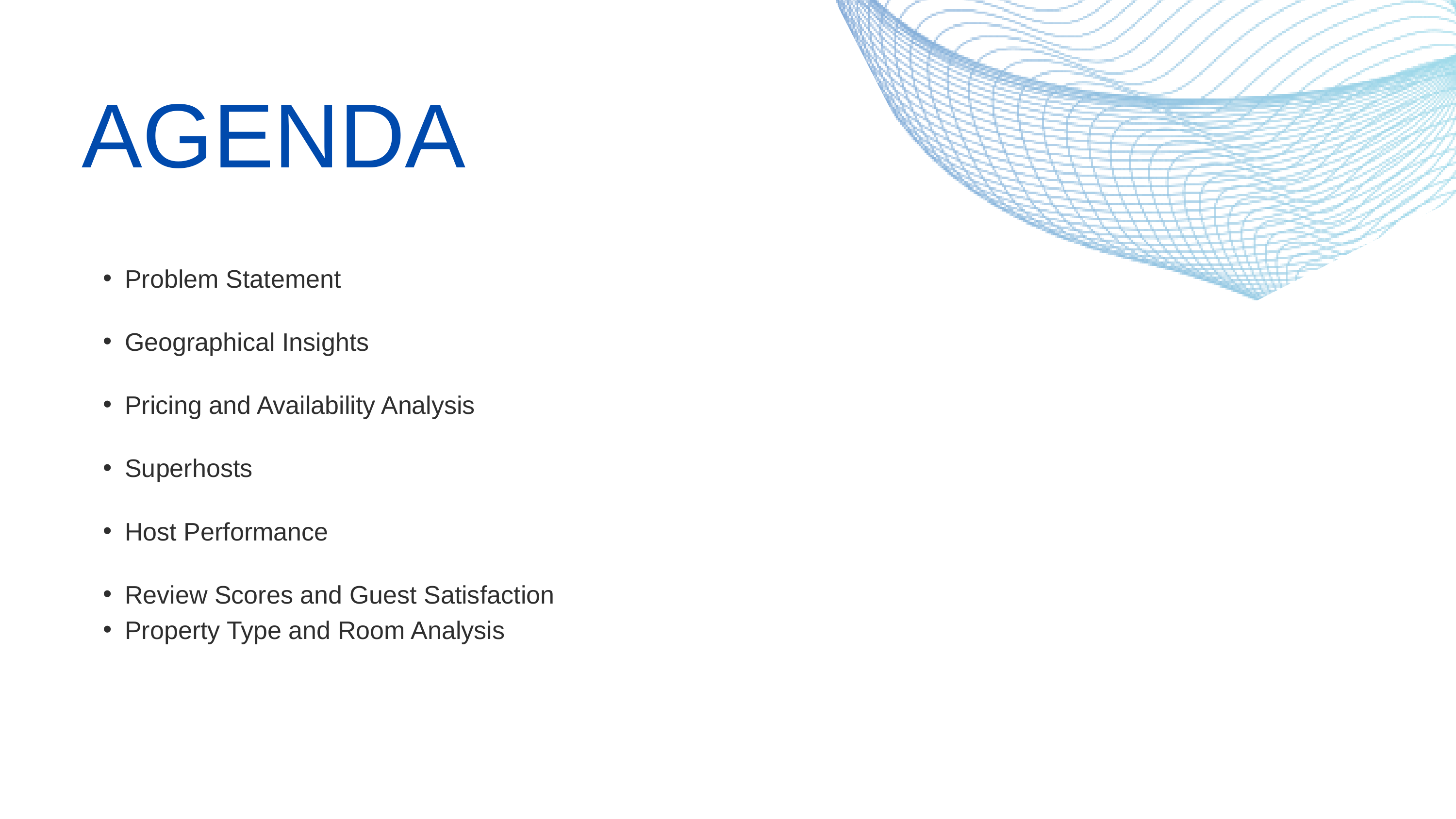

AGENDA
Problem Statement
Geographical Insights
Pricing and Availability Analysis
Superhosts
Host Performance
Review Scores and Guest Satisfaction
Property Type and Room Analysis